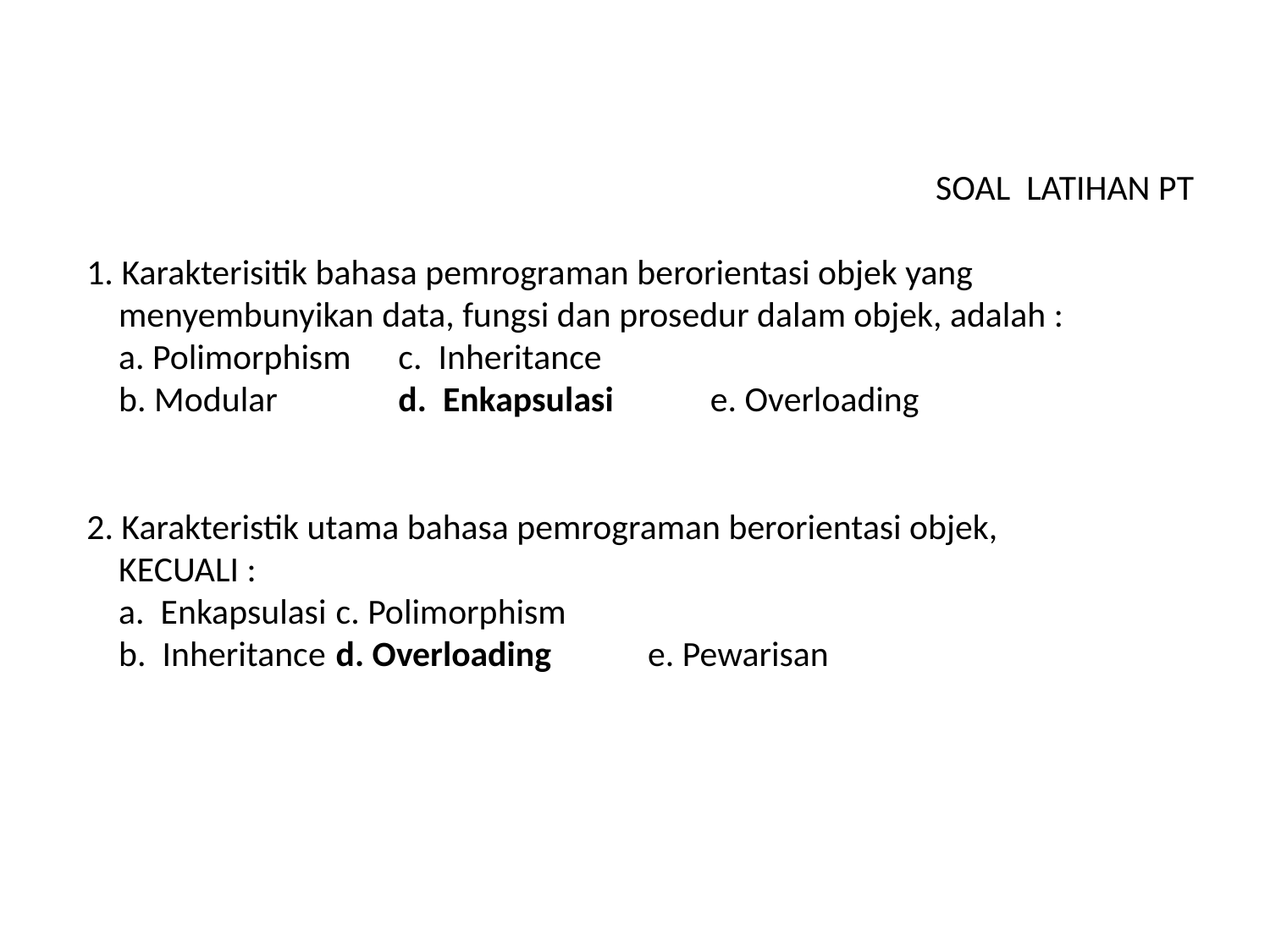

SOAL  LATIHAN PT

 Karakterisitik bahasa pemrograman berorientasi objek yang
    menyembunyikan data, fungsi dan prosedur dalam objek, adalah :
    a. Polimorphism	c.  Inheritance
    b. Modular		d.  Enkapsulasi 		e. Overloading

2. Karakteristik utama bahasa pemrograman berorientasi objek,
    KECUALI :
    a.  Enkapsulasi	c. Polimorphism
    b.  Inheritance	d. Overloading		e. Pewarisan